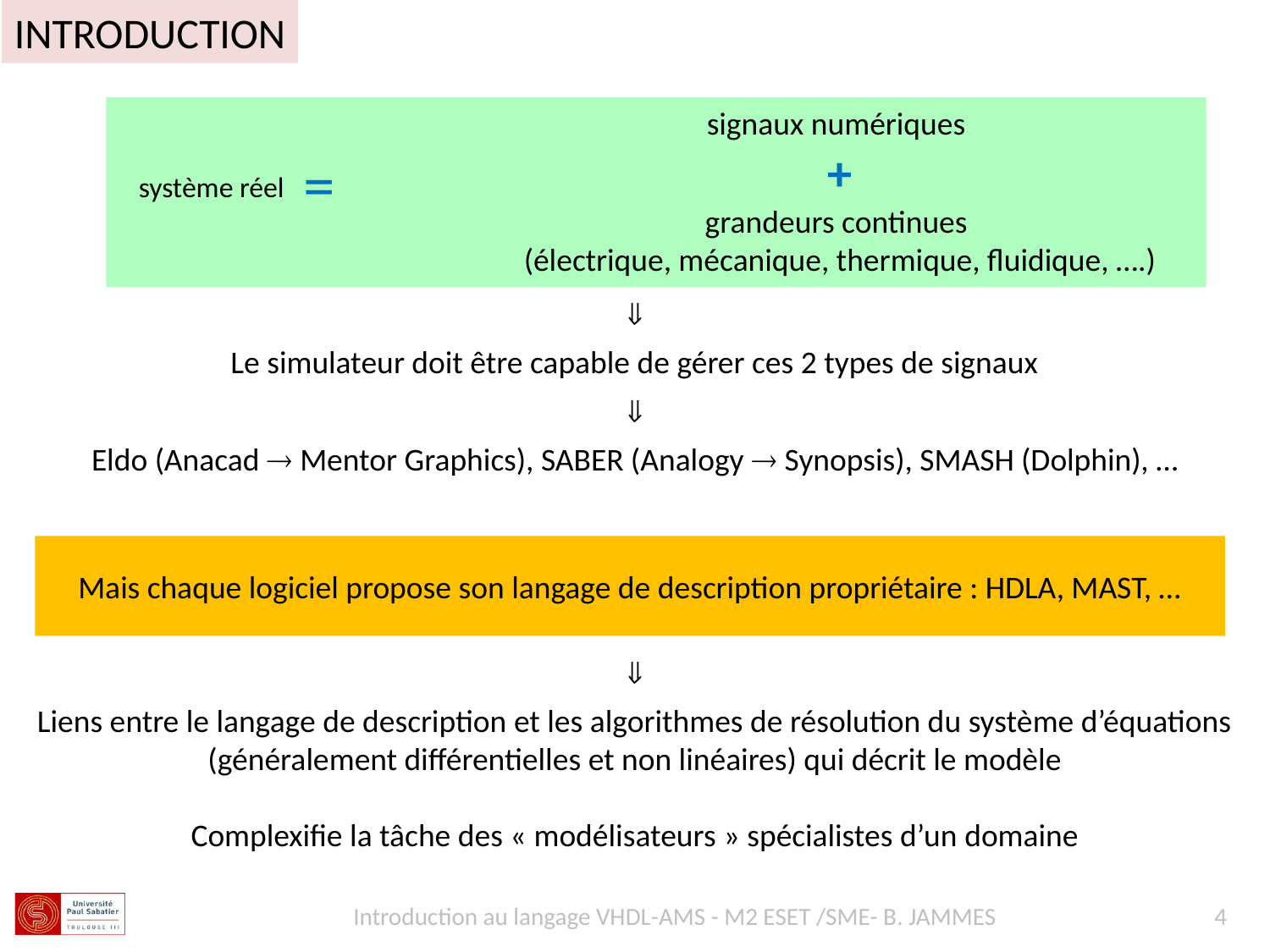

INTRODUCTION

signaux numériques
+
grandeurs continues
(électrique, mécanique, thermique, fluidique, ….)
système réel   =
⇓
Le simulateur doit être capable de gérer ces 2 types de signaux
⇓
Eldo (Anacad → Mentor Graphics), SABER (Analogy → Synopsis), SMASH (Dolphin), …
Mais chaque logiciel propose son langage de description propriétaire : HDLA, MAST, …
⇓
Liens entre le langage de description et les algorithmes de résolution du système d’équations (généralement différentielles et non linéaires) qui décrit le modèle

Complexifie la tâche des « modélisateurs » spécialistes d’un domaine
Introduction au langage VHDL-AMS - M2 ESET /SME- B. JAMMES
4